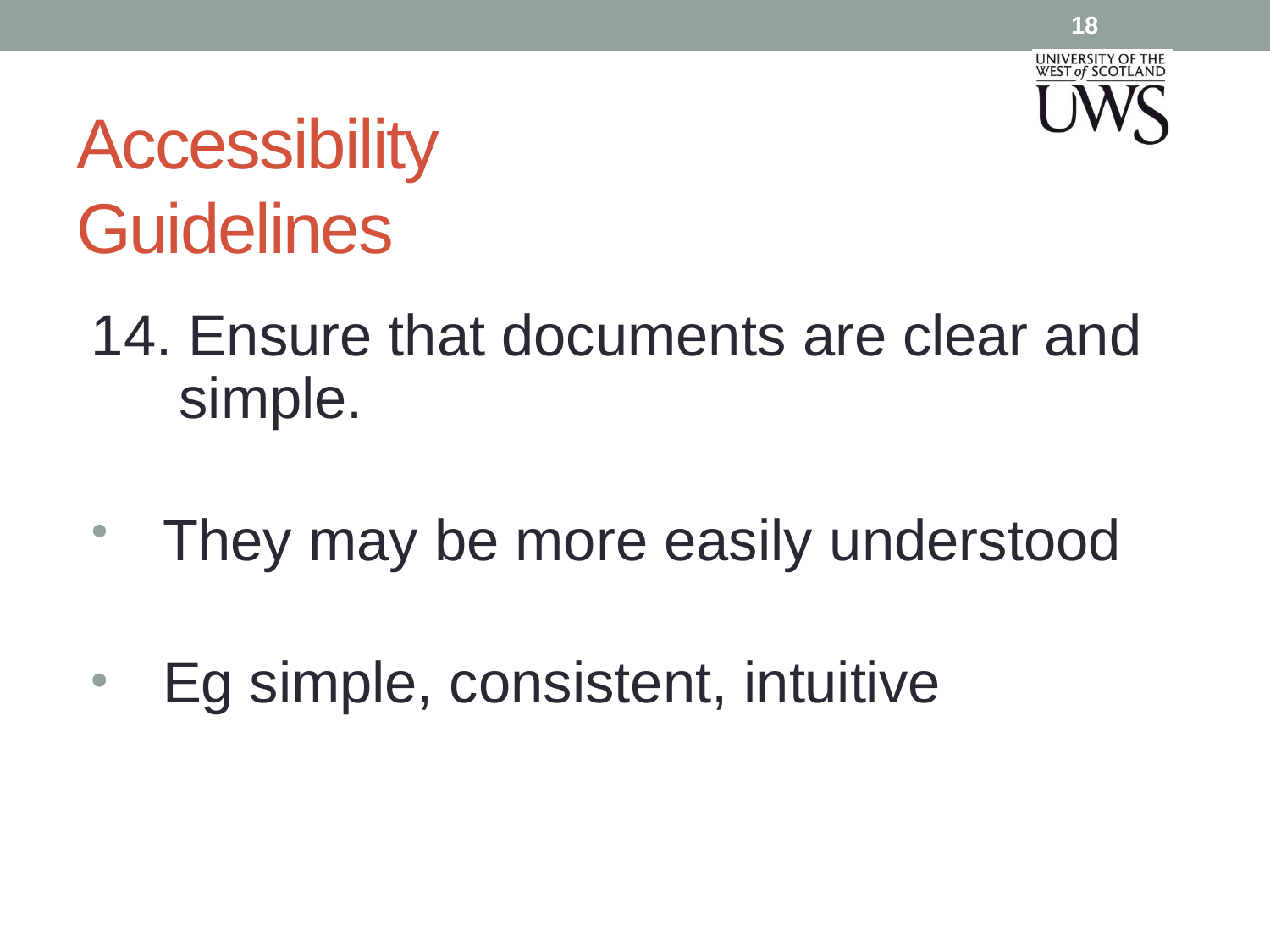

18
# Accessibility Guidelines
14. Ensure that documents are clear and  simple.

They may be more easily understood

Eg simple, consistent, intuitive